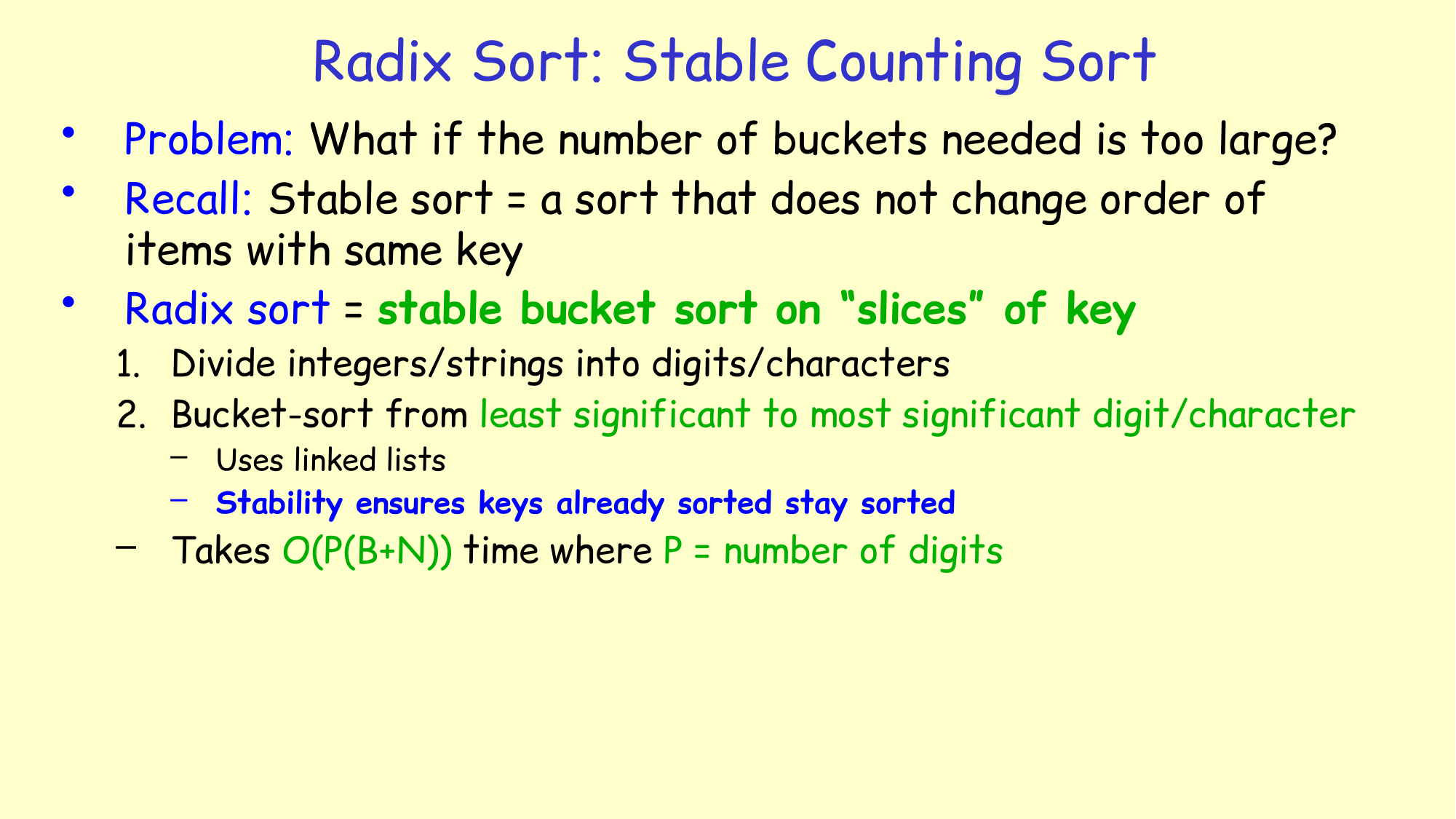

# Radix Sort: Stable Counting Sort
Problem: What if the number of buckets needed is too large?
Recall: Stable sort = a sort that does not change order of items with same key
Radix sort = stable bucket sort on “slices” of key
Divide integers/strings into digits/characters
Bucket-sort from least significant to most significant digit/character
Uses linked lists
Stability ensures keys already sorted stay sorted
Takes O(P(B+N)) time where P = number of digits